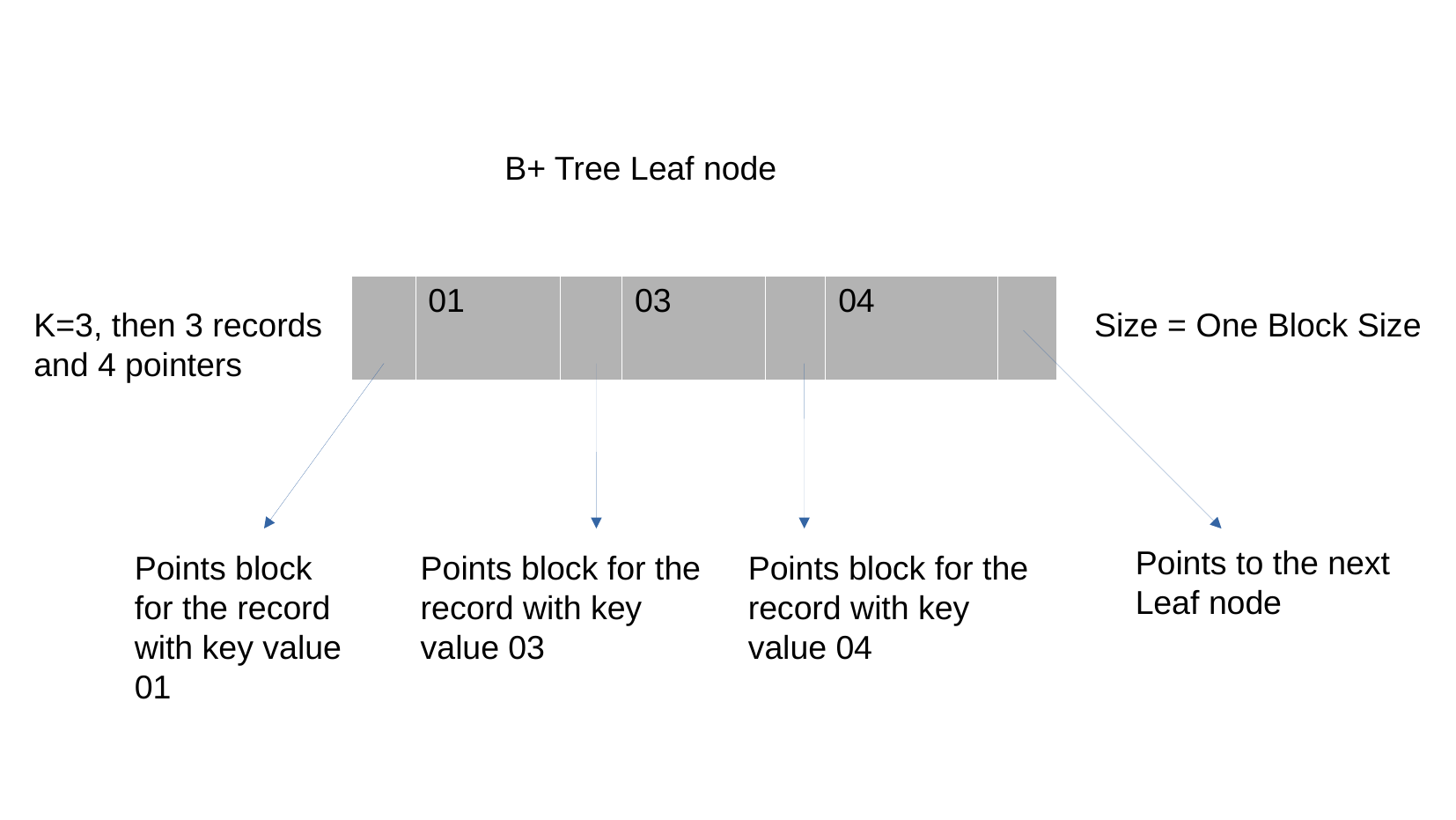

B+ Tree Leaf node
|  | 01 |  | 03 |  | 04 |  |
| --- | --- | --- | --- | --- | --- | --- |
K=3, then 3 records and 4 pointers
Size = One Block Size

Points to the next Leaf node
Points block for the record with key value 01
Points block for the record with key value 03
Points block for the record with key value 04